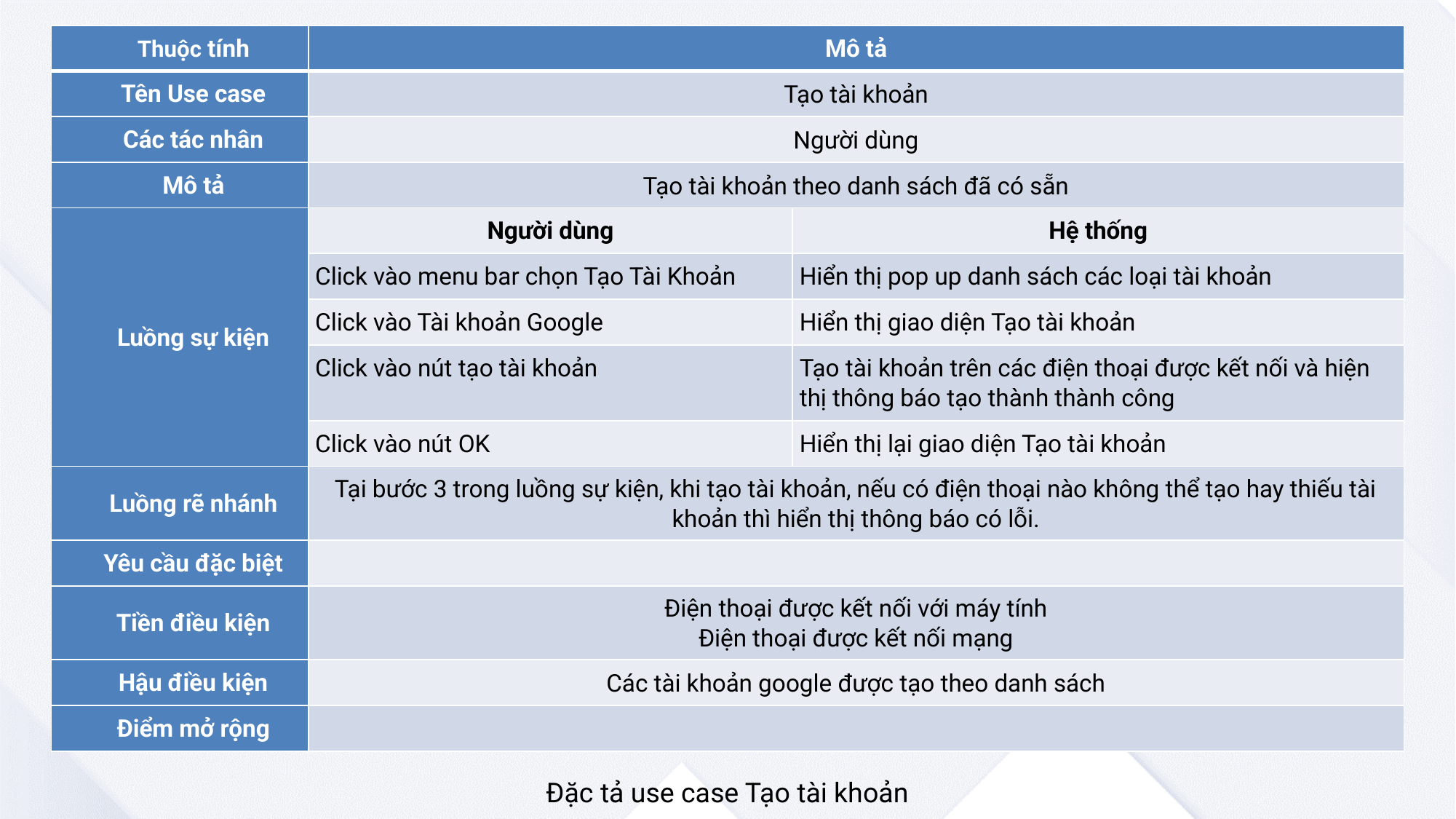

| Thuộc tính | Mô tả |  |
| --- | --- | --- |
| Tên Use case | Tạo tài khoản |  |
| Các tác nhân | Người dùng |  |
| Mô tả | Tạo tài khoản theo danh sách đã có sẵn |  |
| Luồng sự kiện | Người dùng | Hệ thống |
|  | Click vào menu bar chọn Tạo Tài Khoản | Hiển thị pop up danh sách các loại tài khoản |
|  | Click vào Tài khoản Google | Hiển thị giao diện Tạo tài khoản |
|  | Click vào nút tạo tài khoản | Tạo tài khoản trên các điện thoại được kết nối và hiện thị thông báo tạo thành thành công |
|  | Click vào nút OK | Hiển thị lại giao diện Tạo tài khoản |
| Luồng rẽ nhánh | Tại bước 3 trong luồng sự kiện, khi tạo tài khoản, nếu có điện thoại nào không thể tạo hay thiếu tài khoản thì hiển thị thông báo có lỗi. |  |
| Yêu cầu đặc biệt |  |  |
| Tiền điều kiện | Điện thoại được kết nối với máy tính Điện thoại được kết nối mạng |  |
| Hậu điều kiện | Các tài khoản google được tạo theo danh sách |  |
| Điểm mở rộng |  |  |
Đặc tả use case Tạo tài khoản